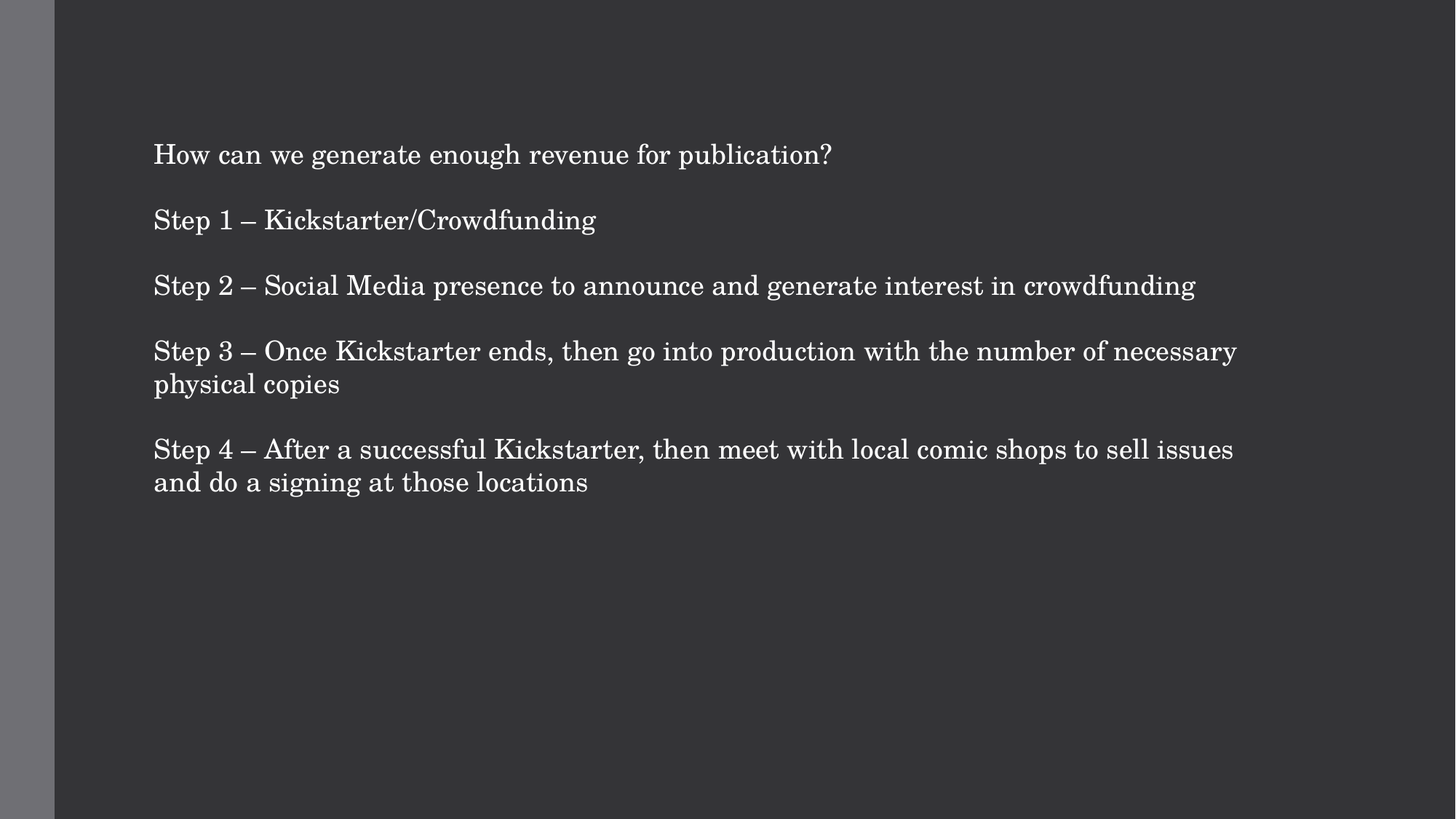

How can we generate enough revenue for publication?

Step 1 – Kickstarter/Crowdfunding

Step 2 – Social Media presence to announce and generate interest in crowdfunding

Step 3 – Once Kickstarter ends, then go into production with the number of necessary physical copies

Step 4 – After a successful Kickstarter, then meet with local comic shops to sell issues and do a signing at those locations